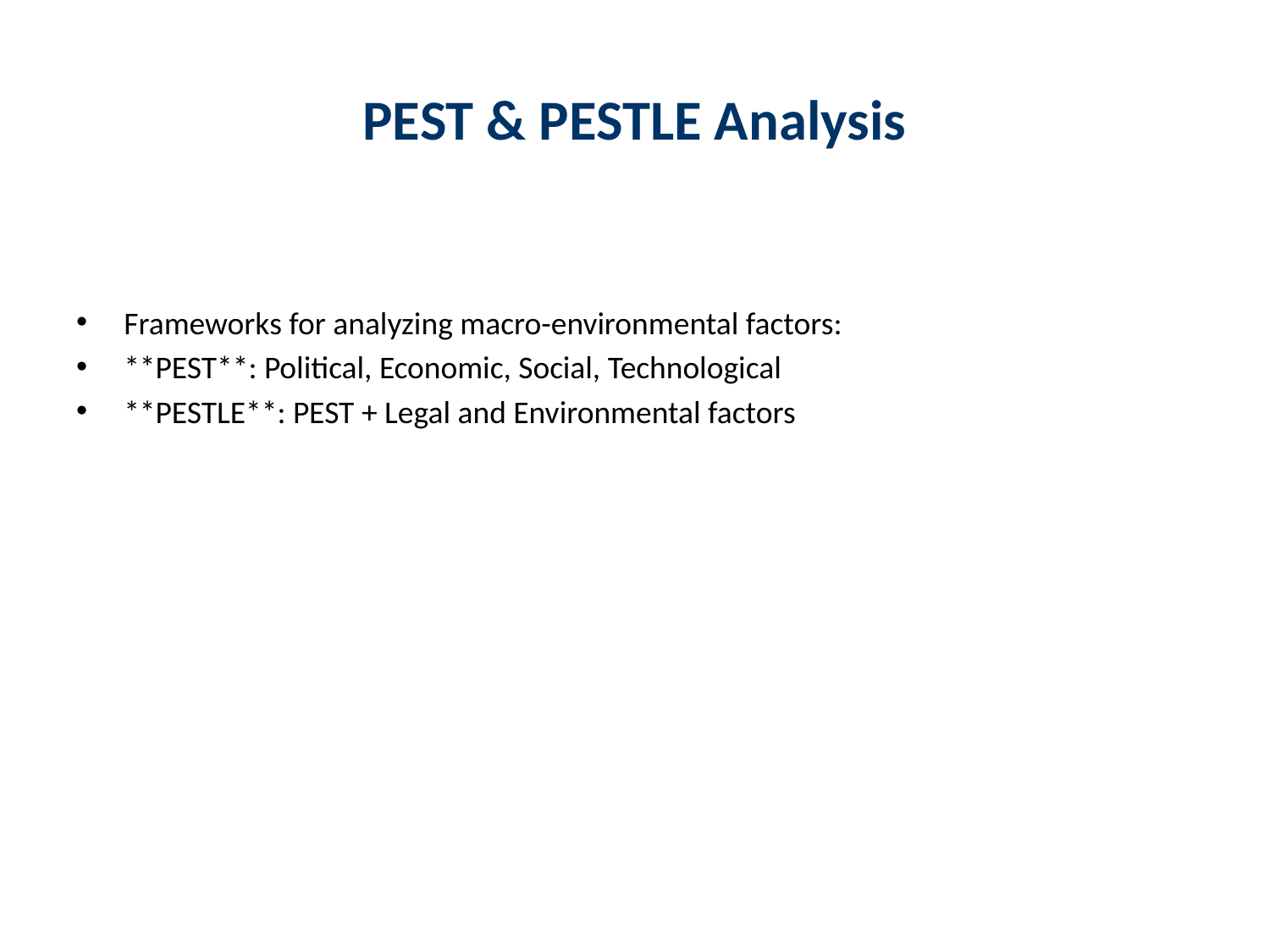

# PEST & PESTLE Analysis

Frameworks for analyzing macro-environmental factors:
**PEST**: Political, Economic, Social, Technological
**PESTLE**: PEST + Legal and Environmental factors